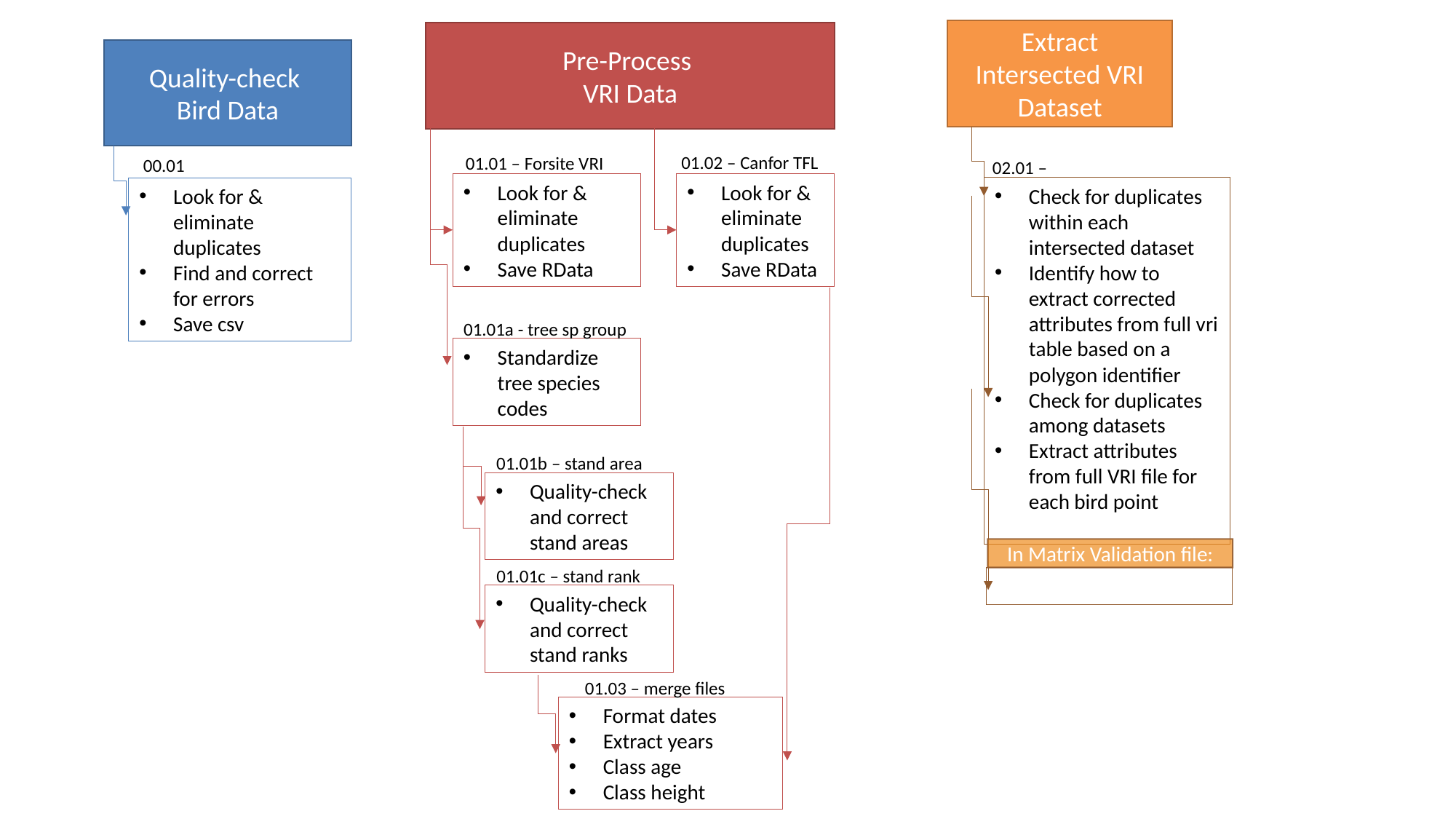

Extract Intersected VRI Dataset
Pre-Process
VRI Data
Quality-check
Bird Data
01.02 – Canfor TFL
01.01 – Forsite VRI
00.01
02.01 –
Look for & eliminate duplicates
Save RData
Look for & eliminate duplicates
Save RData
Check for duplicates within each intersected dataset
Identify how to extract corrected attributes from full vri table based on a polygon identifier
Check for duplicates among datasets
Extract attributes from full VRI file for each bird point

Look for & eliminate duplicates
Find and correct for errors
Save csv
01.01a - tree sp group

Standardize tree species codes
01.01b – stand area
Quality-check and correct stand areas
In Matrix Validation file:
01.01c – stand rank

Quality-check and correct stand ranks
01.03 – merge files
Format dates
Extract years
Class age
Class height